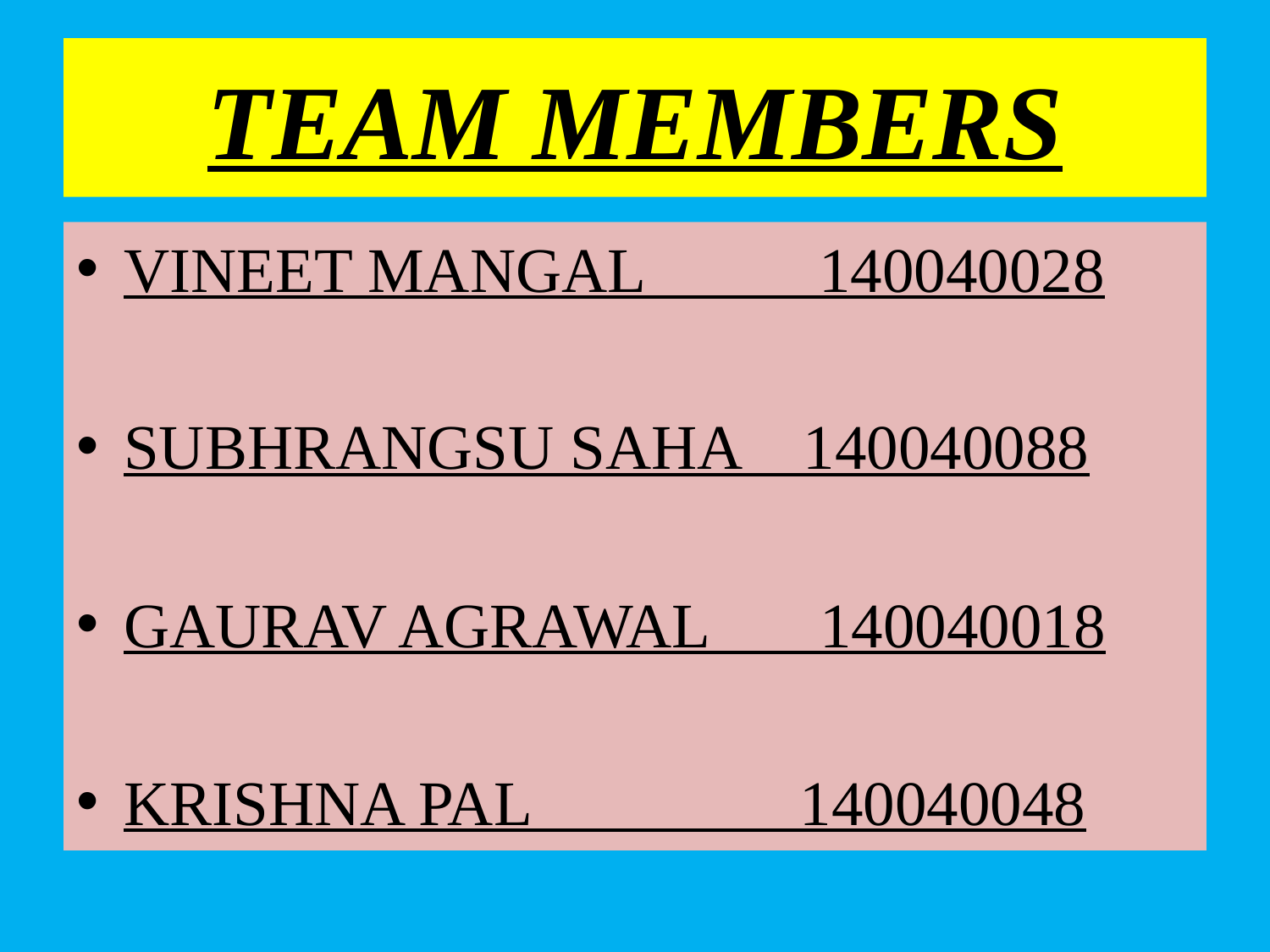

# TEAM MEMBERS
VINEET MANGAL           140040028

SUBHRANGSU SAHA    140040088

GAURAV AGRAWAL       140040018

KRISHNA PAL                 140040048